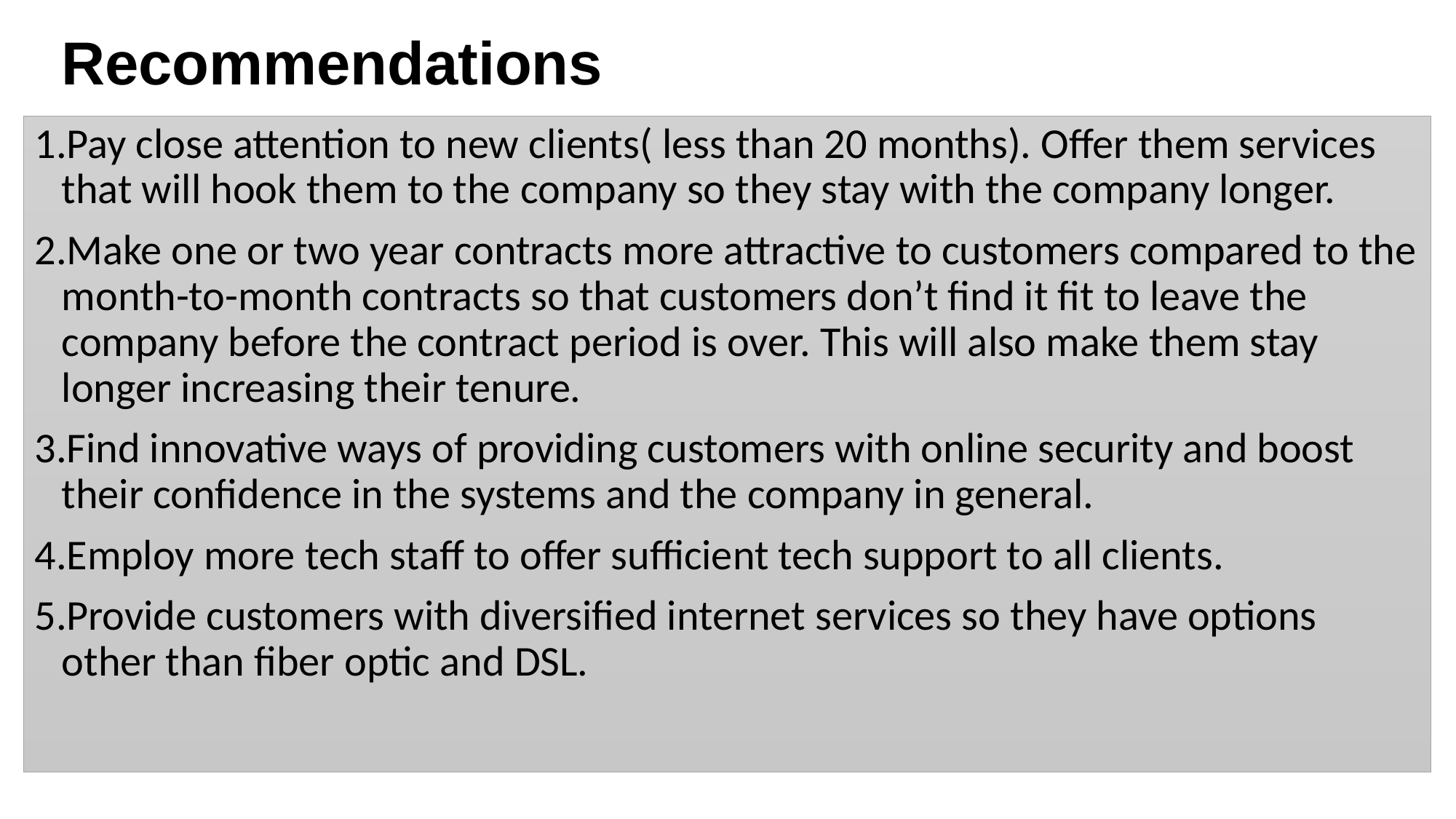

# Recommendations
Pay close attention to new clients( less than 20 months). Offer them services that will hook them to the company so they stay with the company longer.
Make one or two year contracts more attractive to customers compared to the month-to-month contracts so that customers don’t find it fit to leave the company before the contract period is over. This will also make them stay longer increasing their tenure.
Find innovative ways of providing customers with online security and boost their confidence in the systems and the company in general.
Employ more tech staff to offer sufficient tech support to all clients.
Provide customers with diversified internet services so they have options other than fiber optic and DSL.